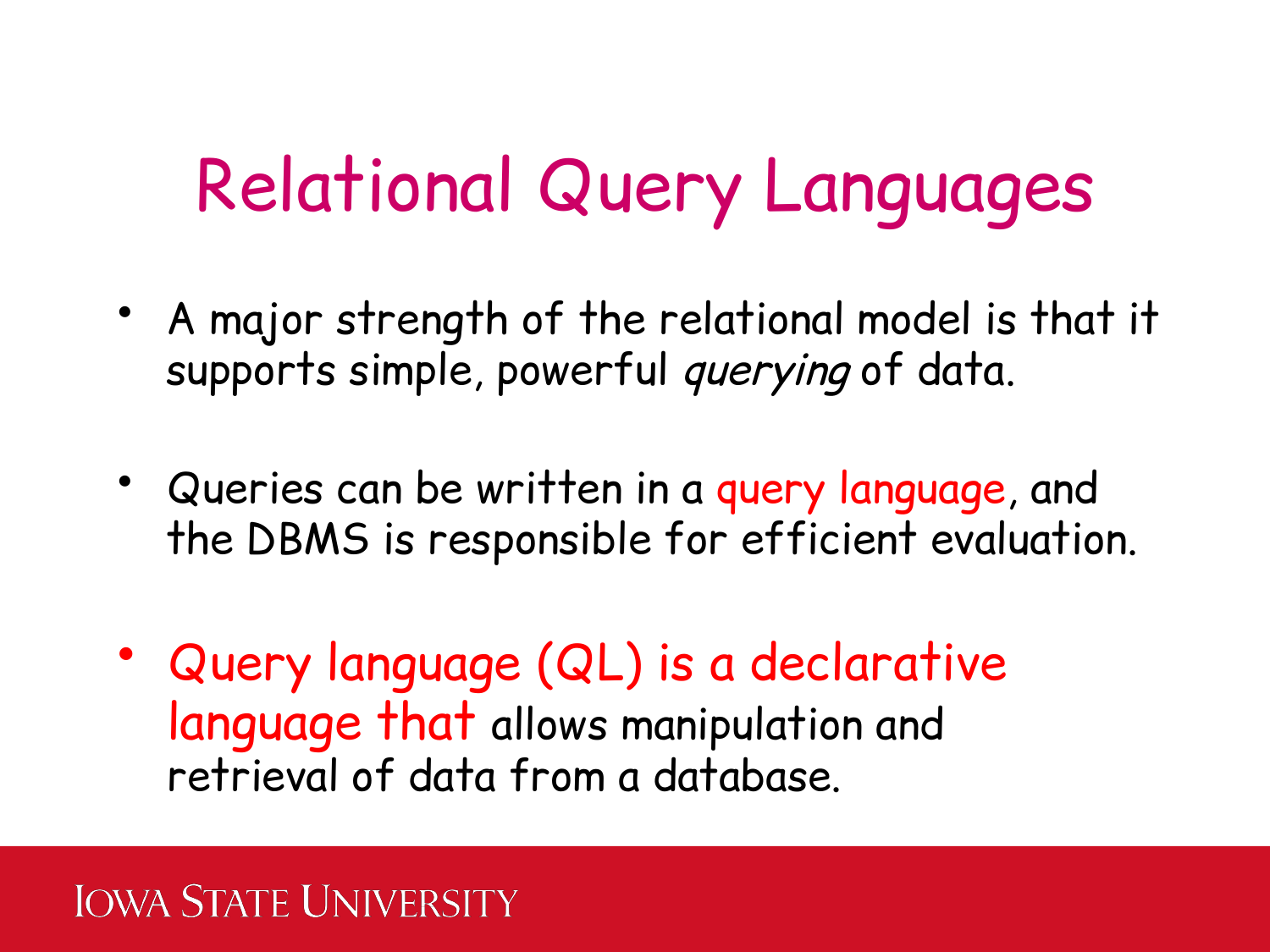

Relational Query Languages
A major strength of the relational model is that it supports simple, powerful querying of data.

Queries can be written in a query language, and the DBMS is responsible for efficient evaluation.
Query language (QL) is a declarative language that allows manipulation and retrieval of data from a database.